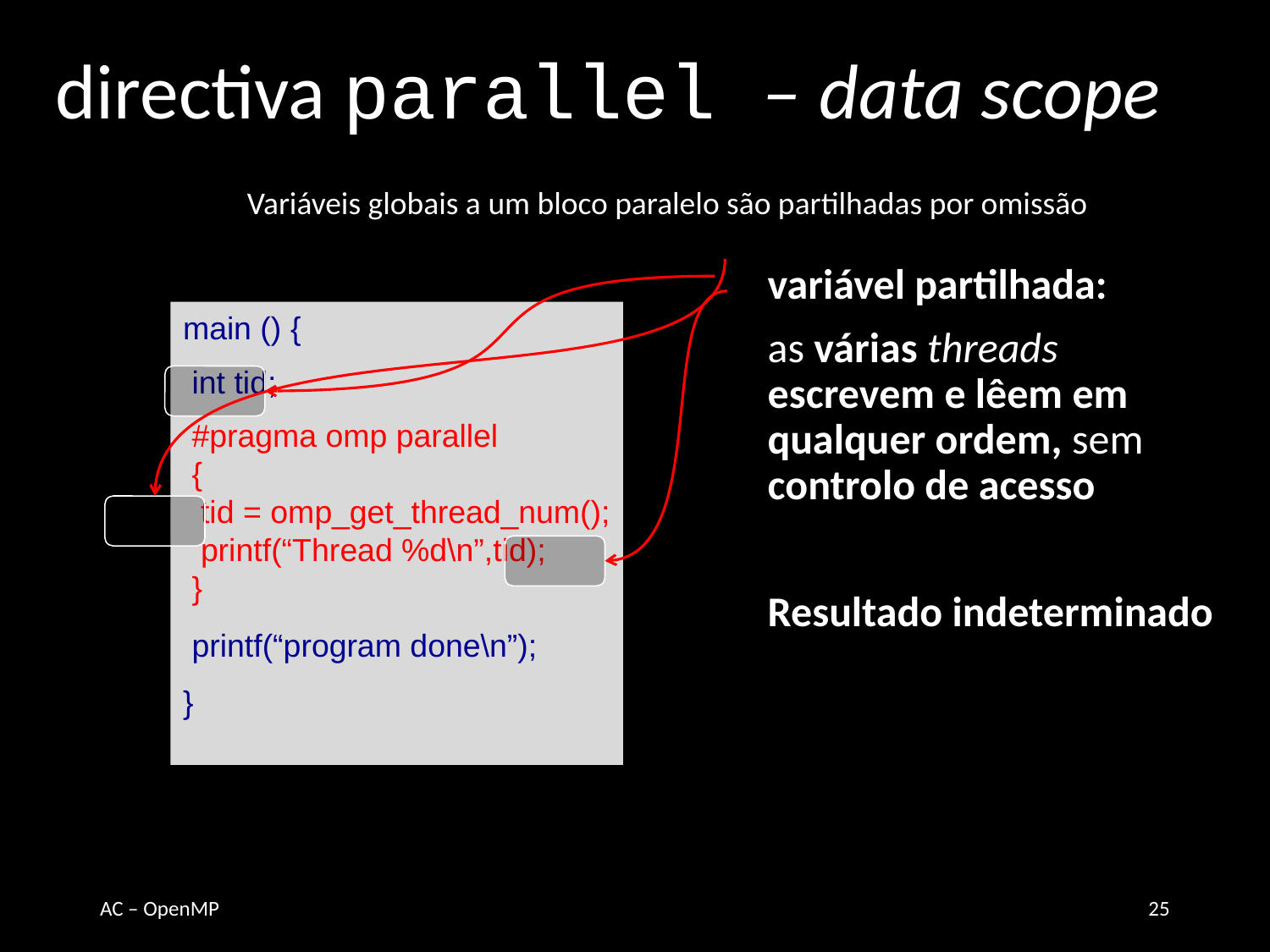

# directiva parallel – data scope
Variáveis globais a um bloco paralelo são partilhadas por omissão
variável partilhada:
as várias threads escrevem e lêem em qualquer ordem, sem controlo de acesso

Resultado indeterminado
main () {
 int tid;
 #pragma omp parallel
 {
  tid = omp_get_thread_num();
  printf(“Thread %d\n”,tid);
 }
 printf(“program done\n”);
}

AC – OpenMP
25